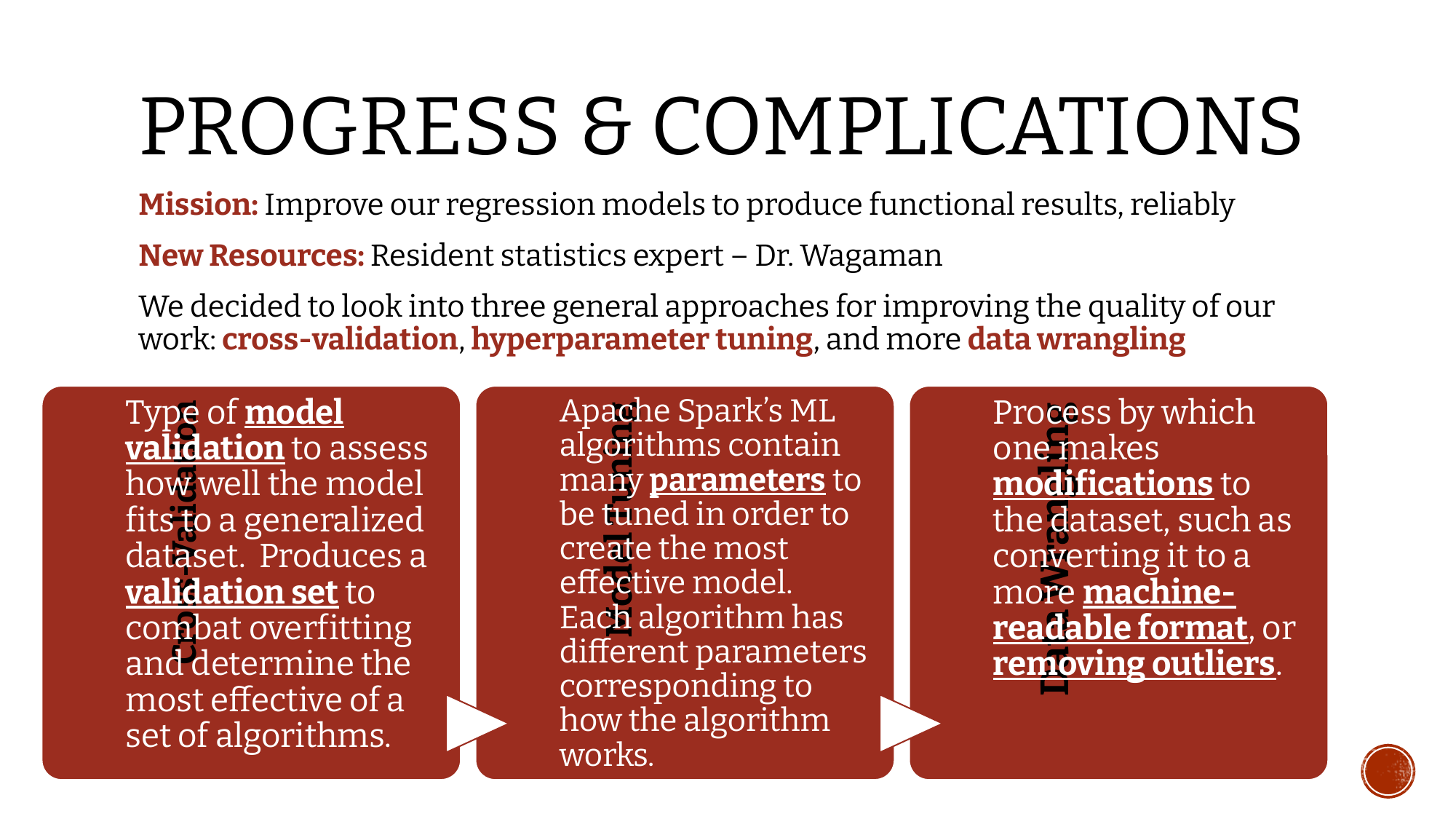

# Progress & Complications
Mission: Improve our regression models to produce functional results, reliably
New Resources: Resident statistics expert – Dr. Wagaman
We decided to look into three general approaches for improving the quality of our work: cross-validation, hyperparameter tuning, and more data wrangling
Cross-Validation
Type of model validation to assess how well the model fits to a generalized dataset.  Produces a validation set to combat overfitting and determine the most effective of a set of algorithms.
Model Tuning
Apache Spark’s ML algorithms contain many parameters to be tuned in order to create the most effective model. Each algorithm has different parameters corresponding to how the algorithm works.
Data Wrangling
Process by which one makes modifications to the dataset, such as converting it to a more machine-readable format, or removing outliers.